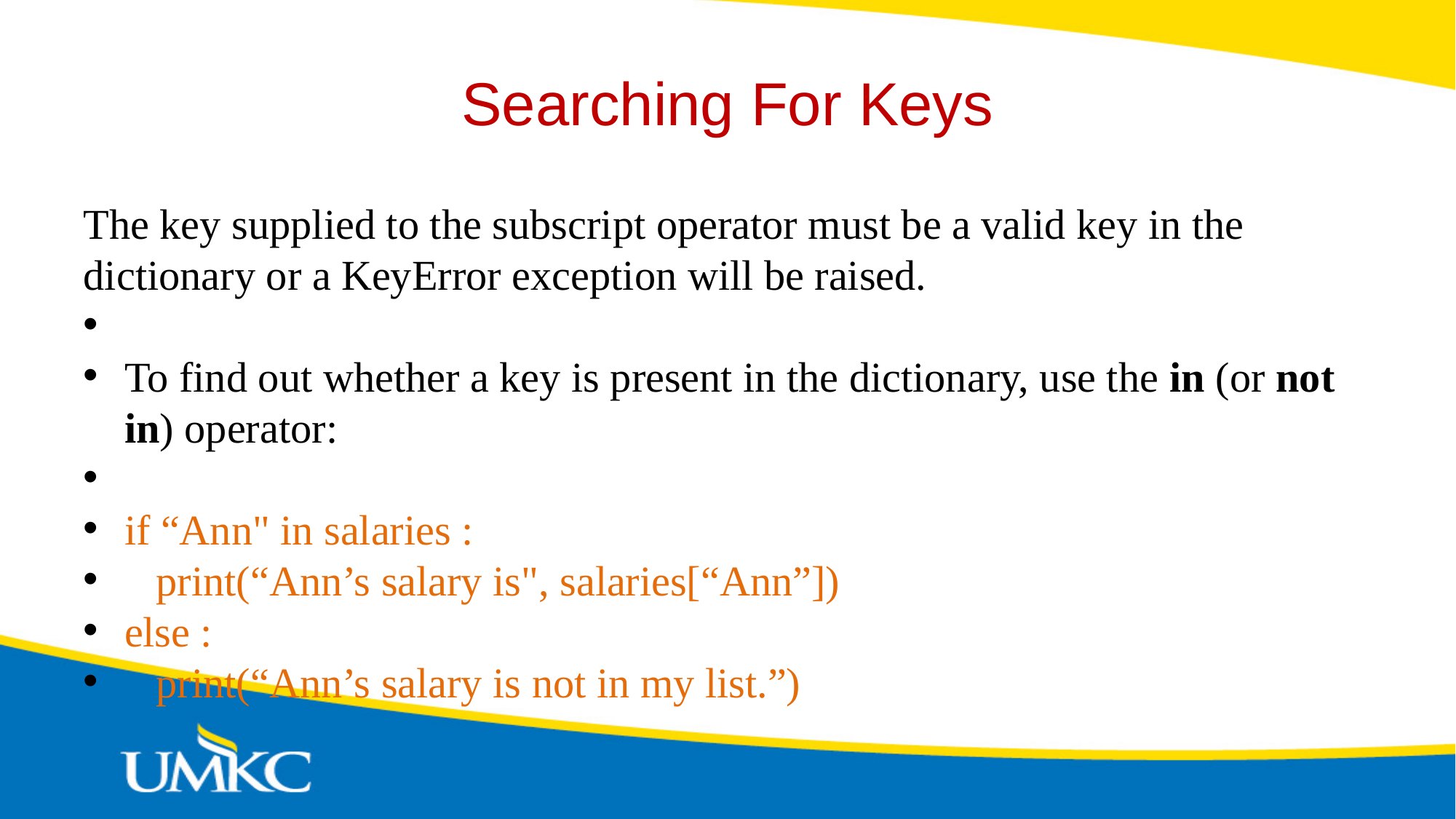

Searching For Keys
The key supplied to the subscript operator must be a valid key in the dictionary or a KeyError exception will be raised.

To find out whether a key is present in the dictionary, use the in (or not in) operator:

if “Ann" in salaries :
   print(“Ann’s salary is", salaries[“Ann”])
else :
   print(“Ann’s salary is not in my list.”)